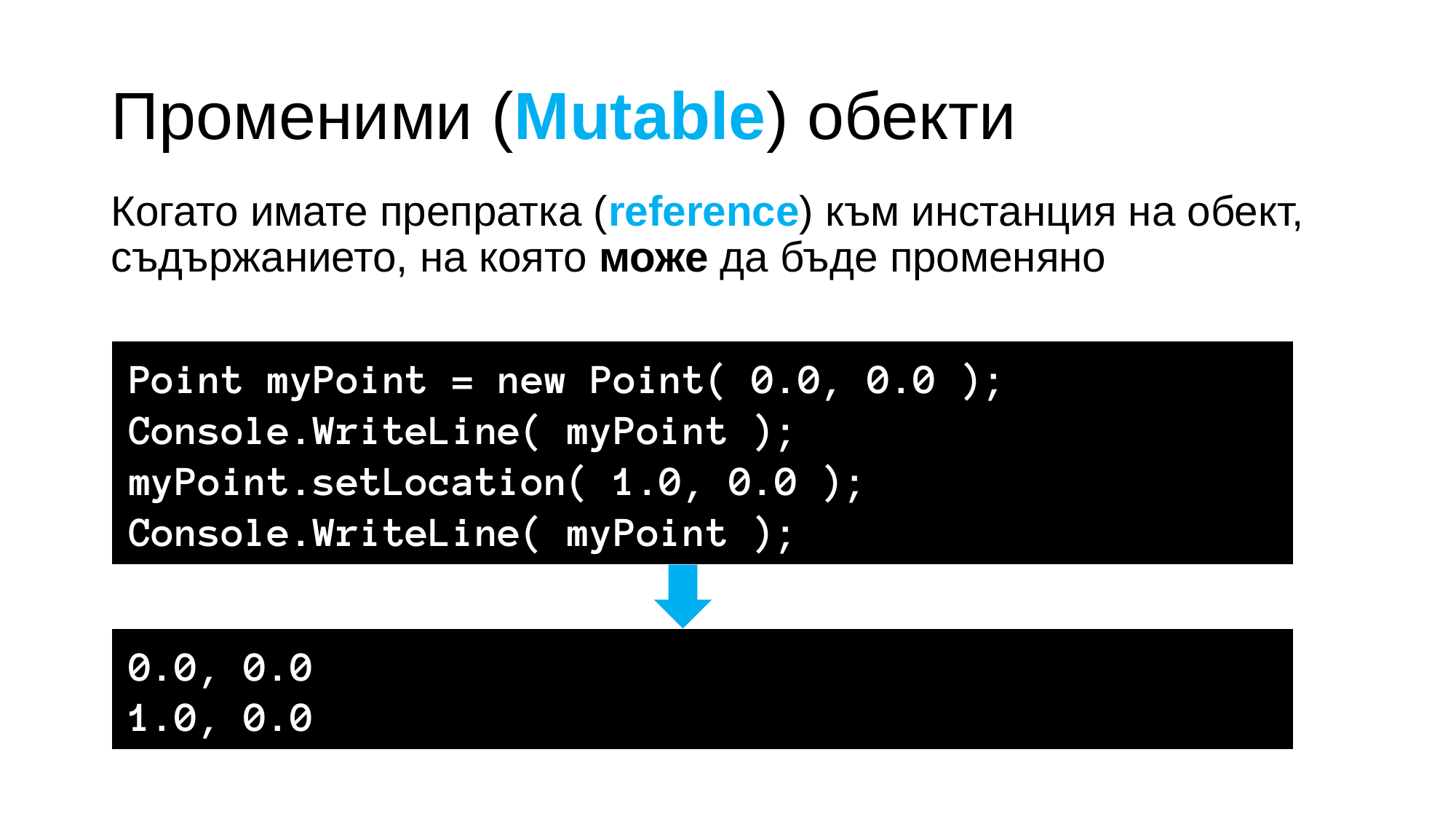

# Променими (Mutable) обекти
Когато имате препратка (reference) към инстанция на обект, съдържанието, на която може да бъде променяно
Point myPoint = new Point( 0.0, 0.0 );
Console.WriteLine( myPoint );
myPoint.setLocation( 1.0, 0.0 );
Console.WriteLine( myPoint );

0.0, 0.0
1.0, 0.0